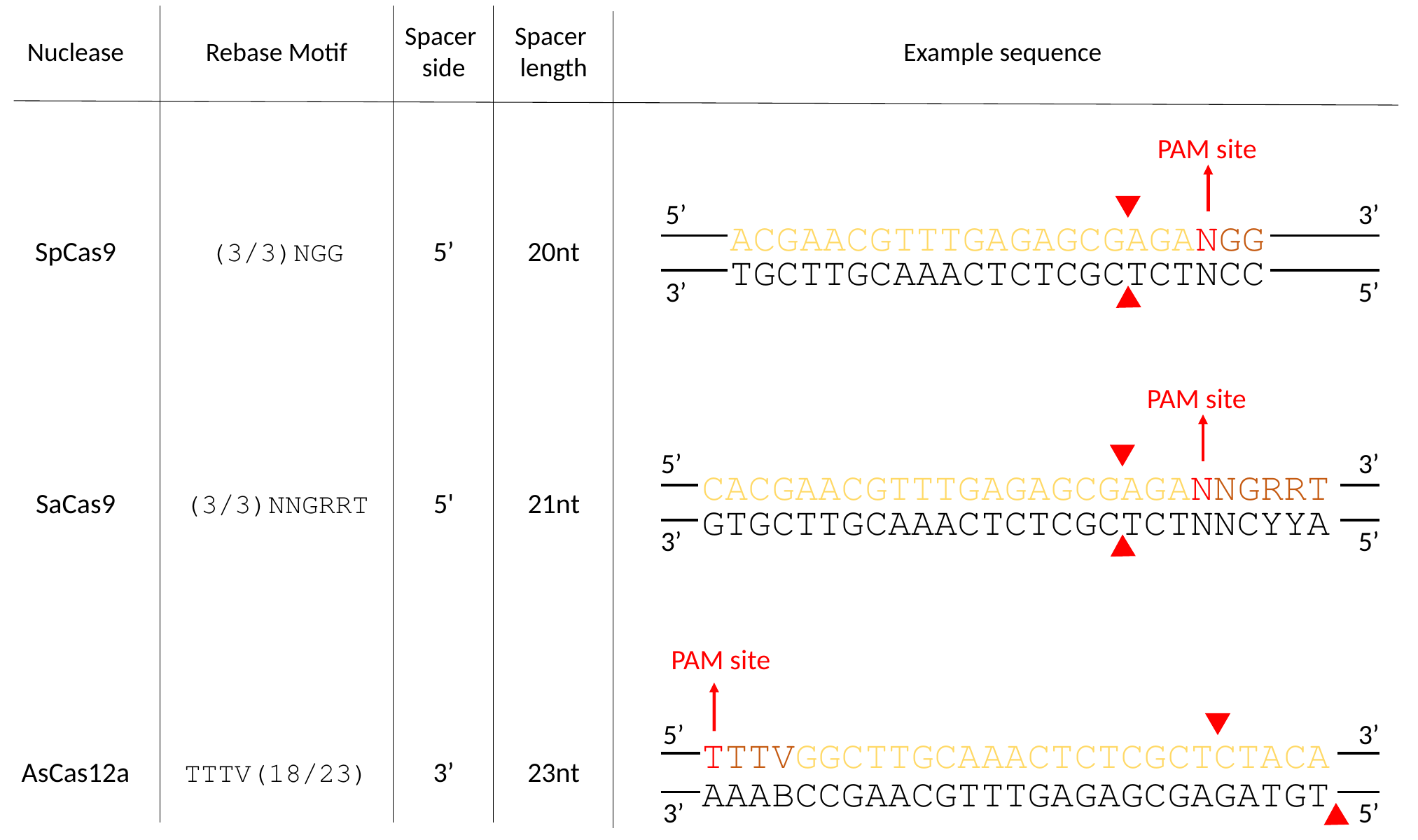

Spacer
side
Spacer
length
Nuclease
Rebase Motif
Example sequence
PAM site
5’
3’

ACGAACGTTTGAGAGCGAGANGG
SpCas9
(3/3)NGG
5’
20nt
TGCTTGCAAACTCTCGCTCTNCC
3’
5’

PAM site
5’
3’

CACGAACGTTTGAGAGCGAGANNGRRT
SaCas9
(3/3)NNGRRT
5'
21nt
GTGCTTGCAAACTCTCGCTCTNNCYYA
3’
5’

PAM site
5’
3’

TTTVGGCTTGCAAACTCTCGCTCTACA
AsCas12a
TTTV(18/23)
3’
23nt
AAABCCGAACGTTTGAGAGCGAGATGT
3’
5’